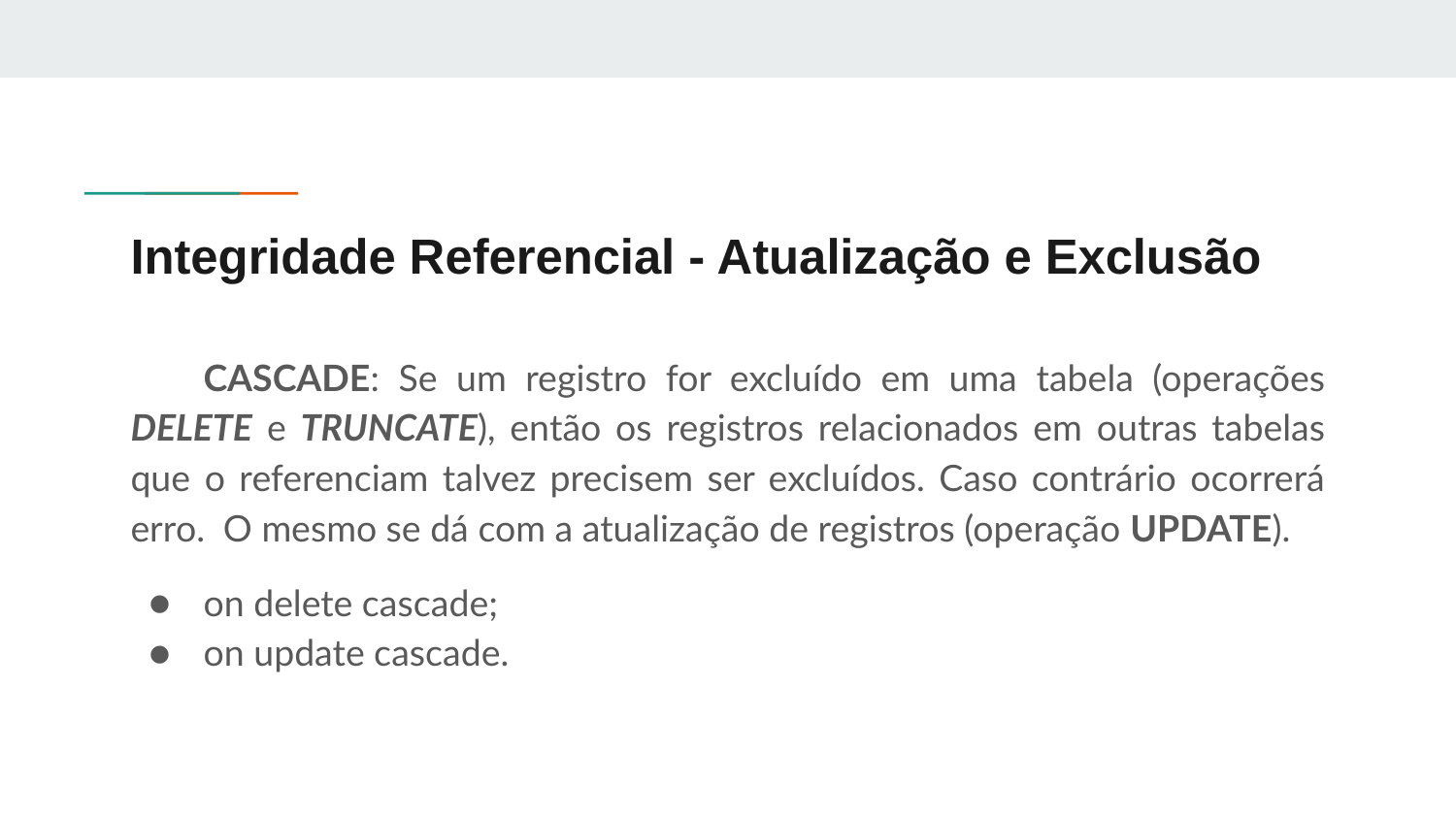

# Integridade Referencial - Atualização e Exclusão
CASCADE: Se um registro for excluído em uma tabela (operações DELETE e TRUNCATE), então os registros relacionados em outras tabelas que o referenciam talvez precisem ser excluídos. Caso contrário ocorrerá erro.  O mesmo se dá com a atualização de registros (operação UPDATE).
on delete cascade;
on update cascade.